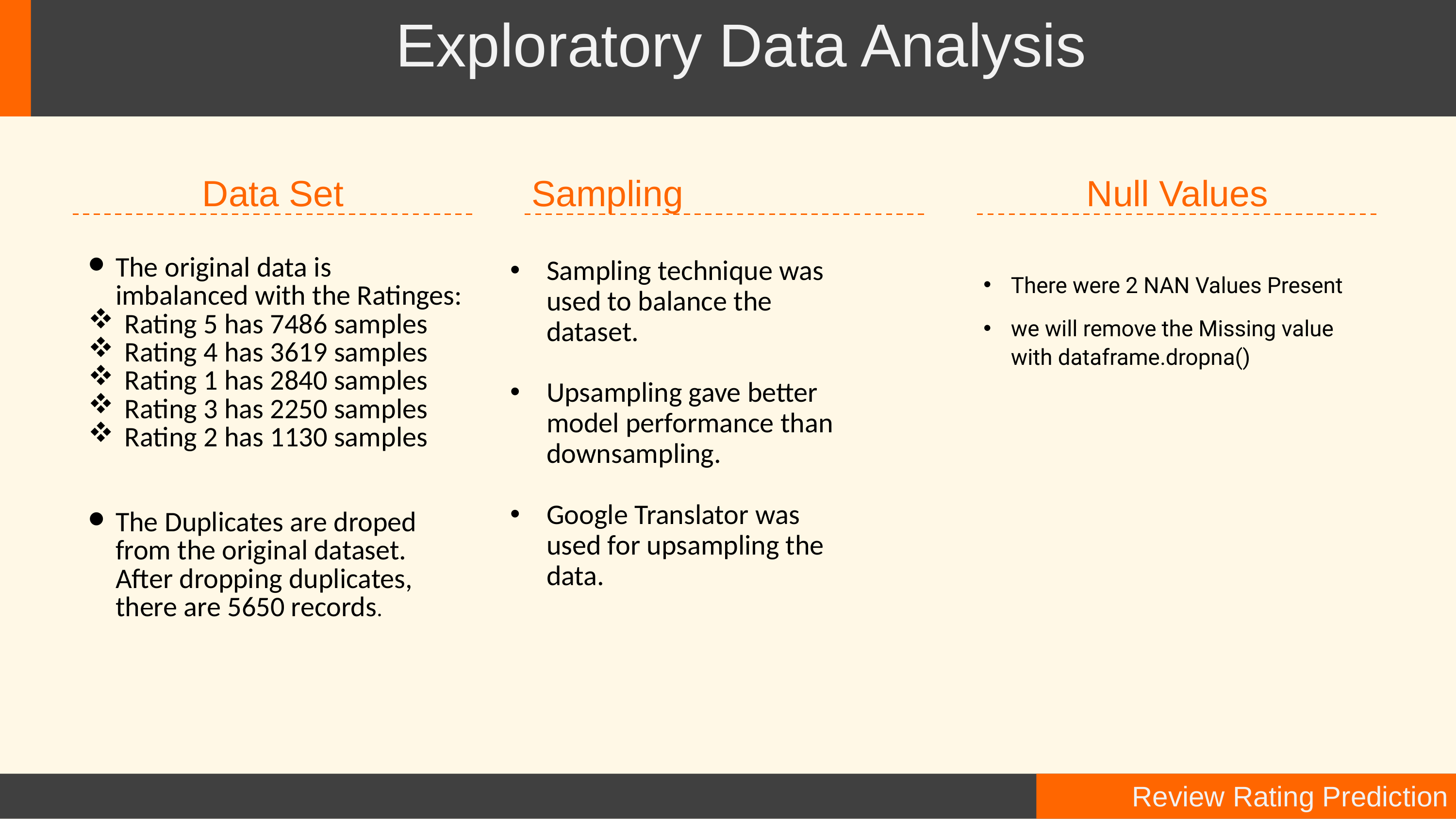

6
# Exploratory Data Analysis
Data Set
Sampling
Null Values

Sampling technique was used to balance the dataset.

Upsampling gave better model performance than downsampling.

Google Translator was used for upsampling the data.

The original data is imbalanced with the Ratinges:
Rating 5 has 7486 samples
Rating 4 has 3619 samples
Rating 1 has 2840 samples
Rating 3 has 2250 samples
Rating 2 has 1130 samples

The Duplicates are droped from the original dataset. After dropping duplicates, there are 5650 records.

There were 2 NAN Values Present
we will remove the Missing value with dataframe.dropna()
Review Rating Prediction